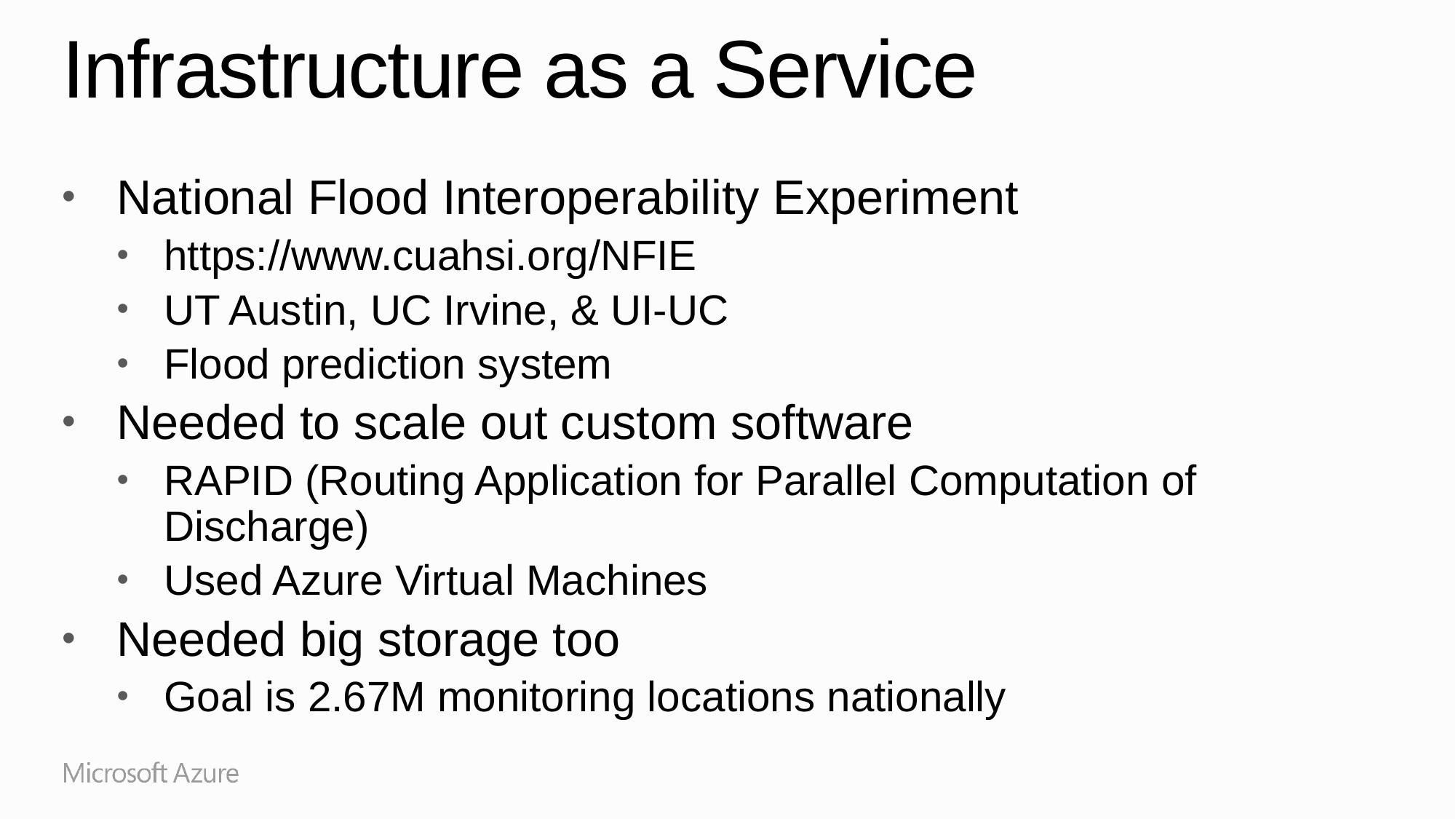

# Infrastructure as a Service
National Flood Interoperability Experiment
https://www.cuahsi.org/NFIE
UT Austin, UC Irvine, & UI-UC
Flood prediction system
Needed to scale out custom software
RAPID (Routing Application for Parallel Computation of Discharge)
Used Azure Virtual Machines
Needed big storage too
Goal is 2.67M monitoring locations nationally